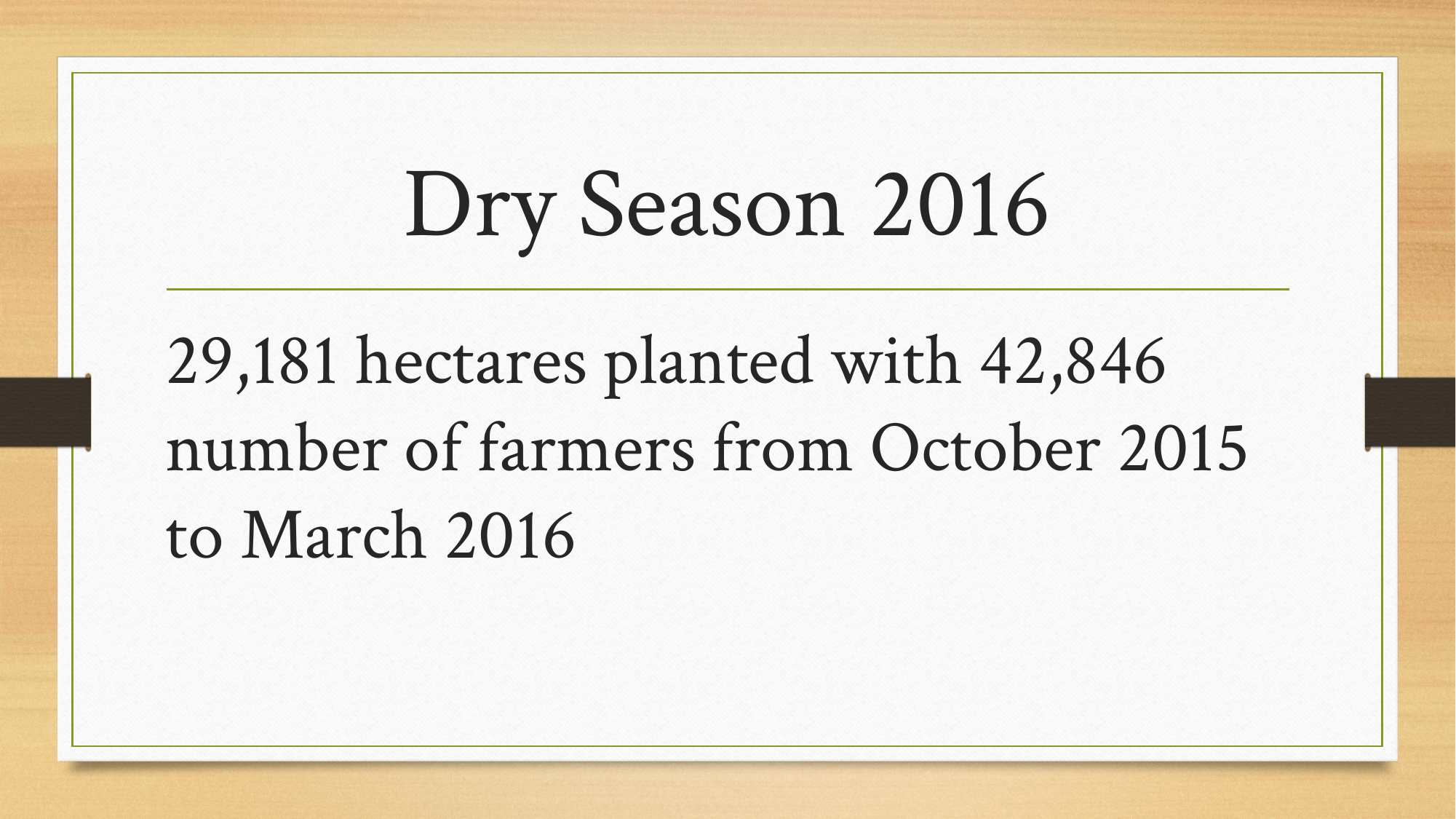

# Dry Season 2016
29,181 hectares planted with 42,846 number of farmers from October 2015 to March 2016